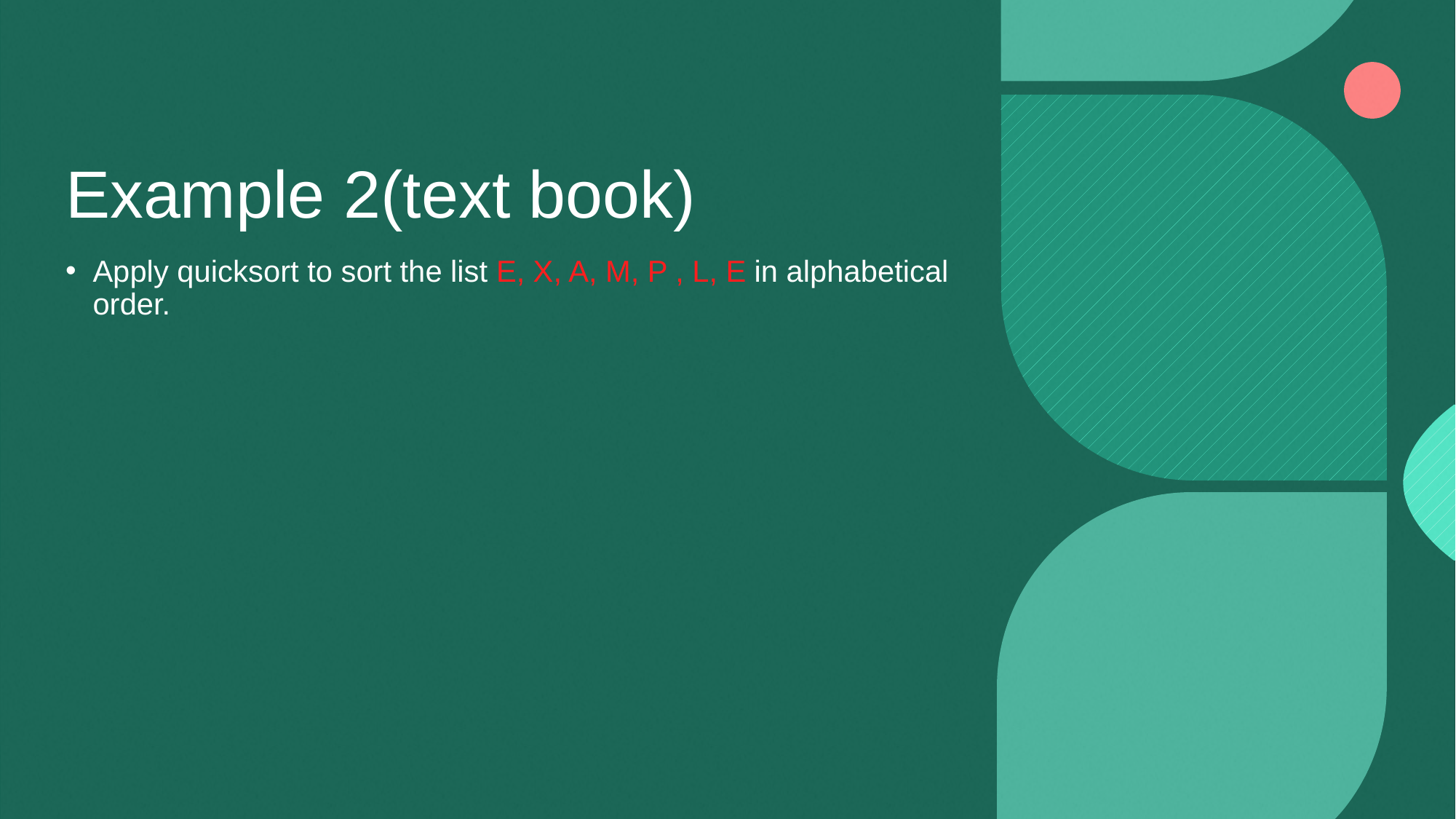

# Example 2(text book)
Apply quicksort to sort the list E, X, A, M, P , L, E in alphabetical order.